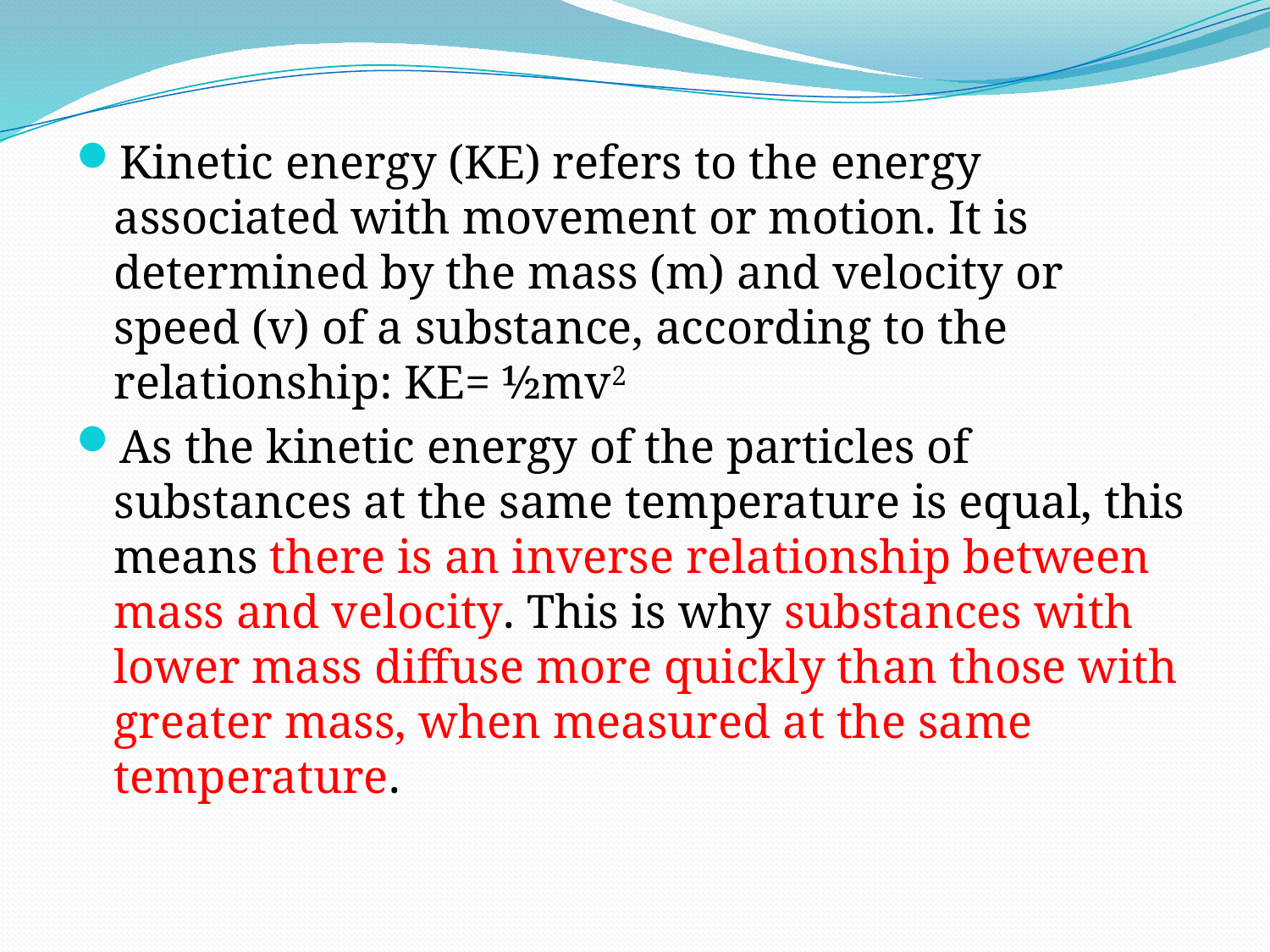

Kinetic energy (KE) refers to the energy associated with movement or motion. It is determined by the mass (m) and velocity or speed (v) of a substance, according to the relationship: KE= ½mv2
As the kinetic energy of the particles of substances at the same temperature is equal, this means there is an inverse relationship between mass and velocity. This is why substances with lower mass diffuse more quickly than those with greater mass, when measured at the same temperature.